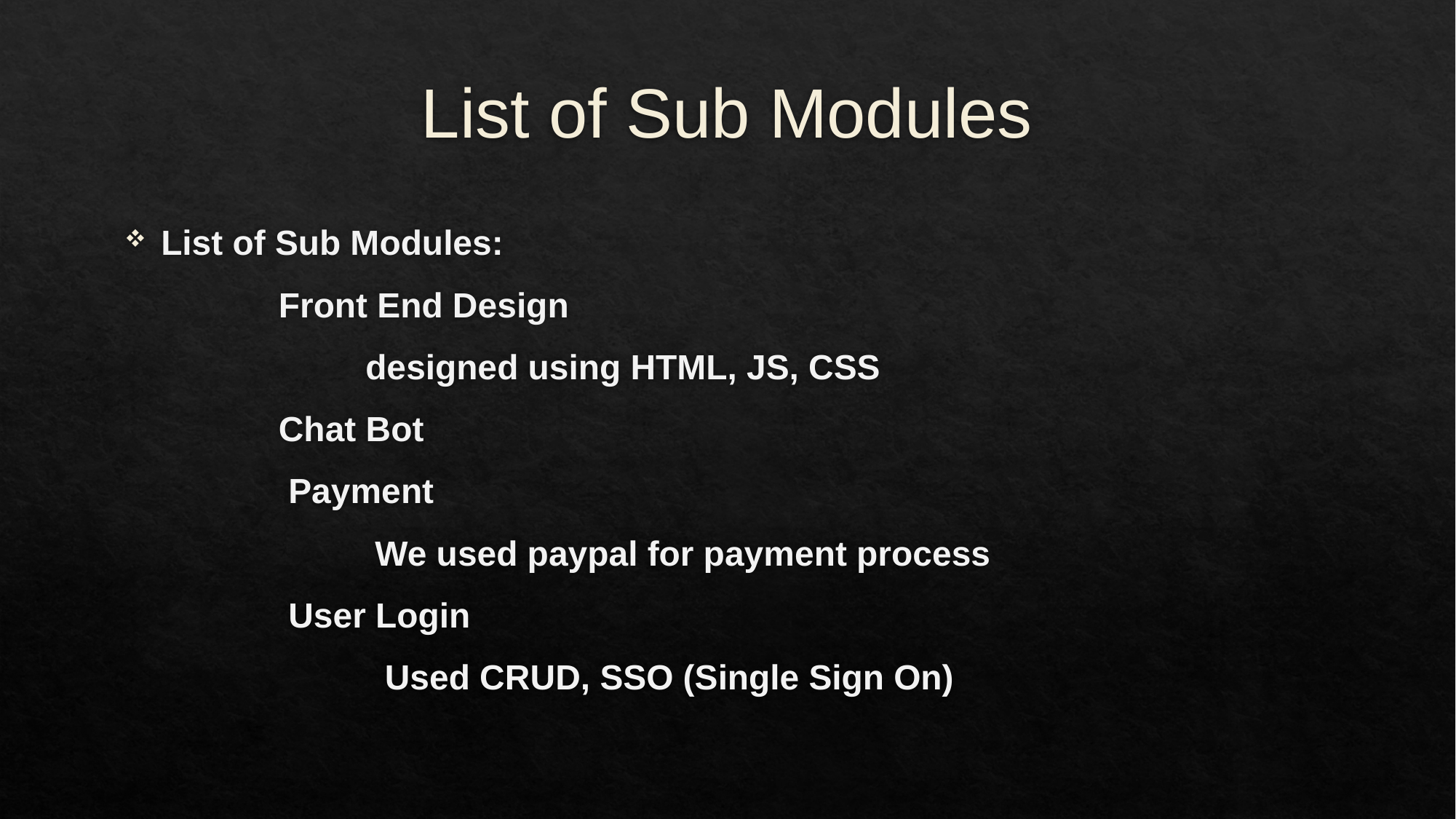

# List of Sub Modules
List of Sub Modules:
                Front End Design
                         designed using HTML, JS, CSS
                Chat Bot
                 Payment
                          We used paypal for payment process
                 User Login
                           Used CRUD, SSO (Single Sign On)